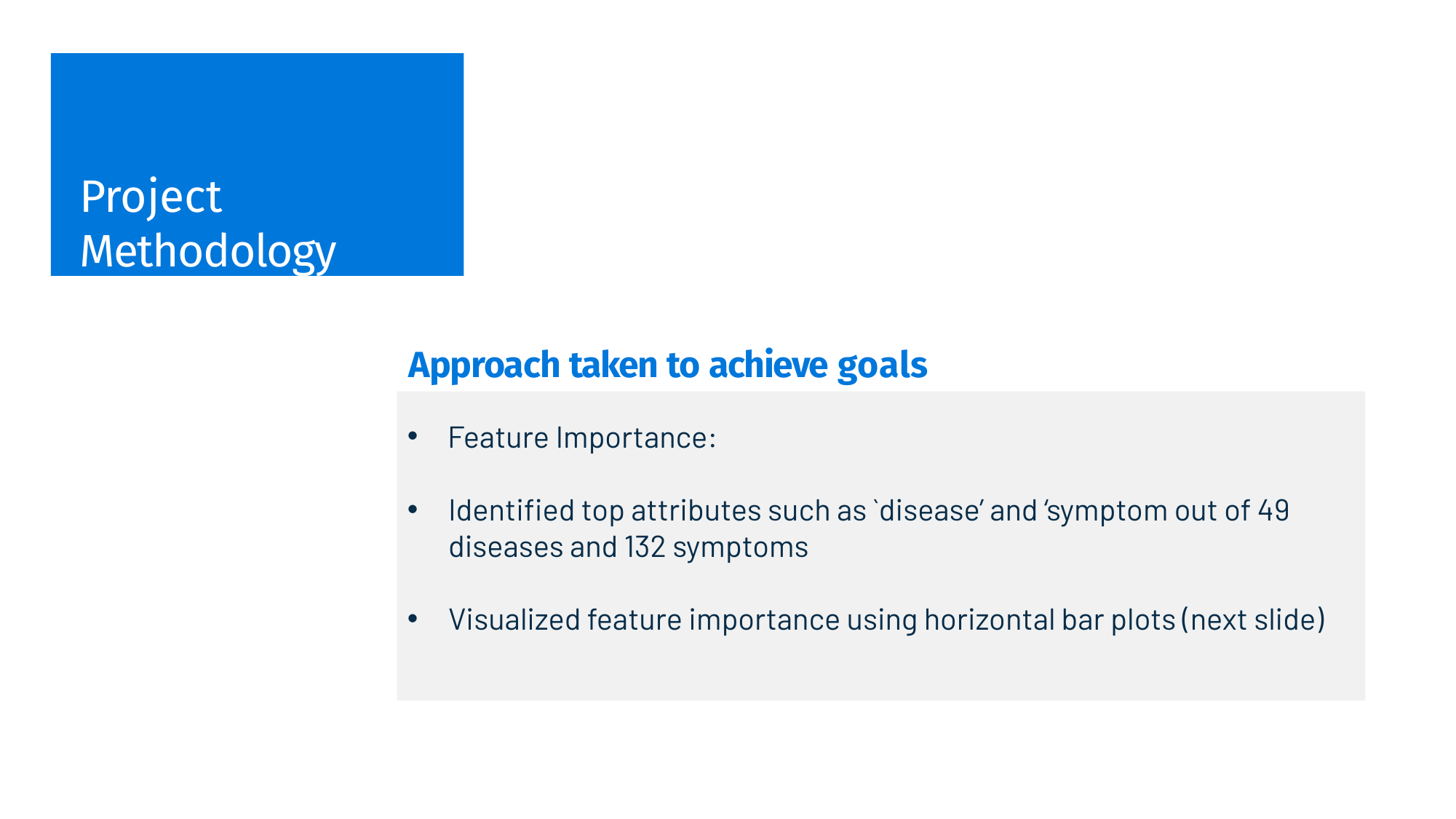

# Project Methodology
Approach taken to achieve goals

 Feature Importance:

Identified top attributes such as `disease’ and ‘symptom out of 49 diseases and 132 symptoms

Visualized feature importance using horizontal bar plots (next slide)